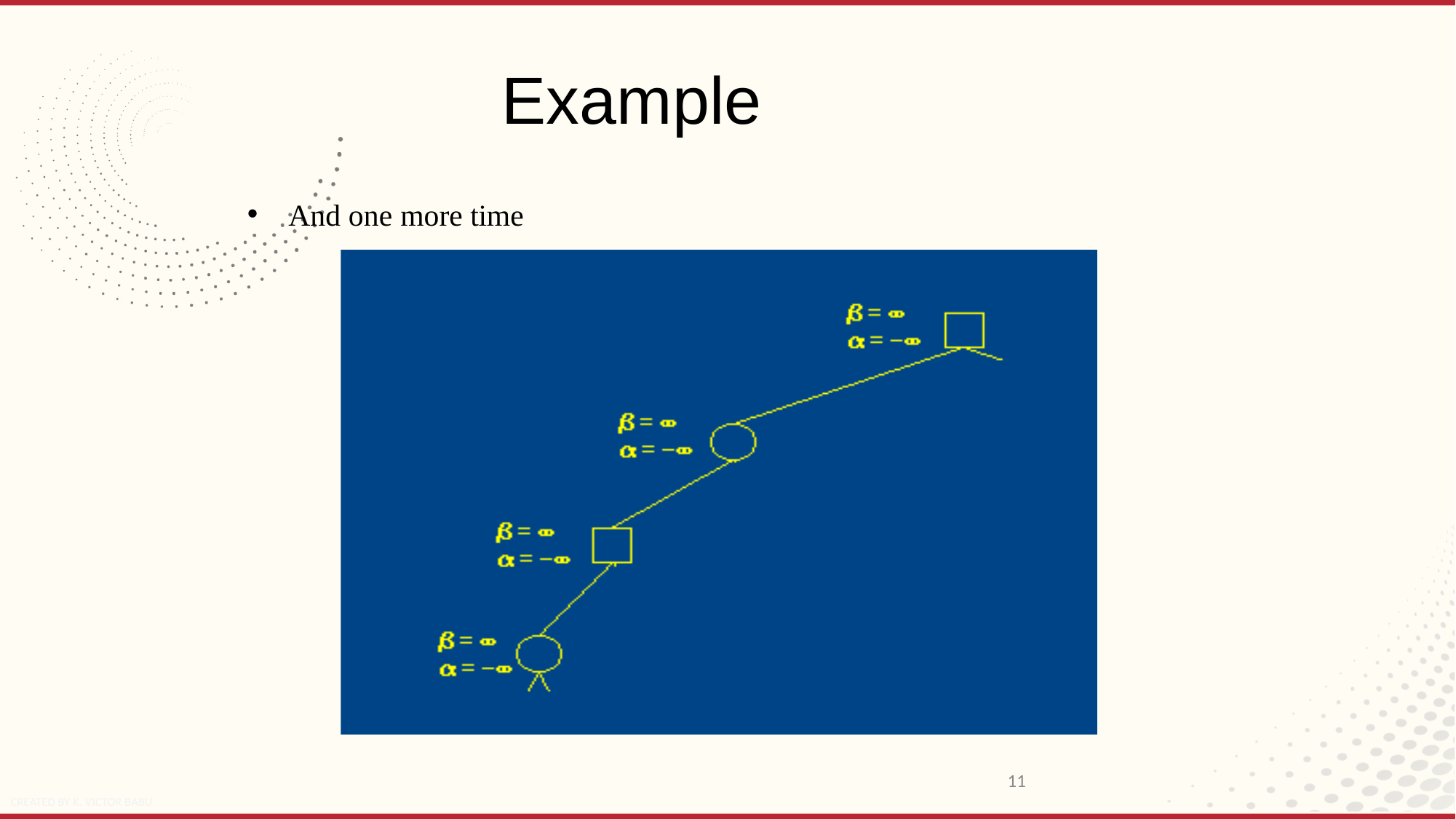

# Example
And one more time

11